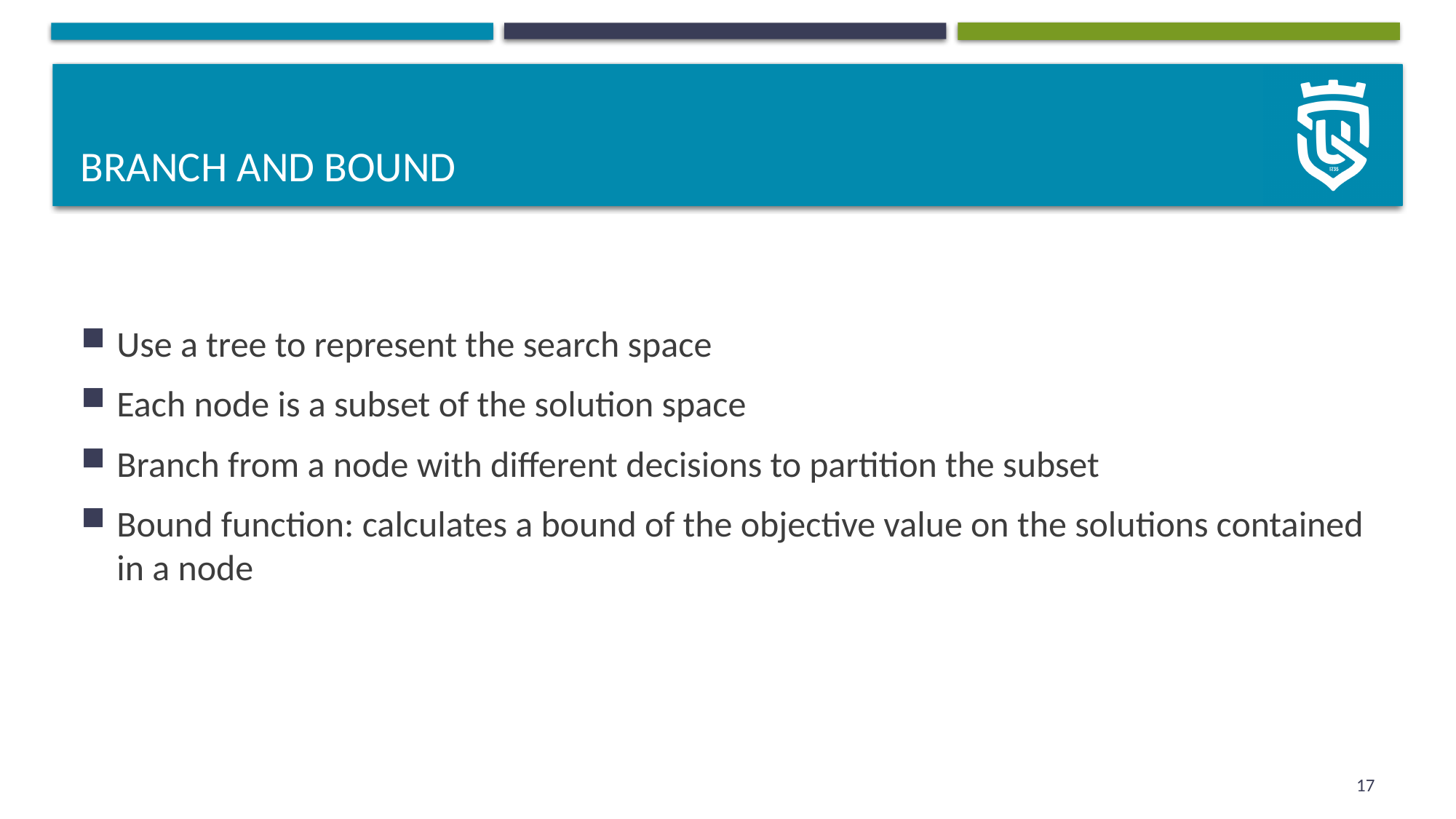

# Branch and bound
Use a tree to represent the search space
Each node is a subset of the solution space
Branch from a node with different decisions to partition the subset
Bound function: calculates a bound of the objective value on the solutions contained in a node

17